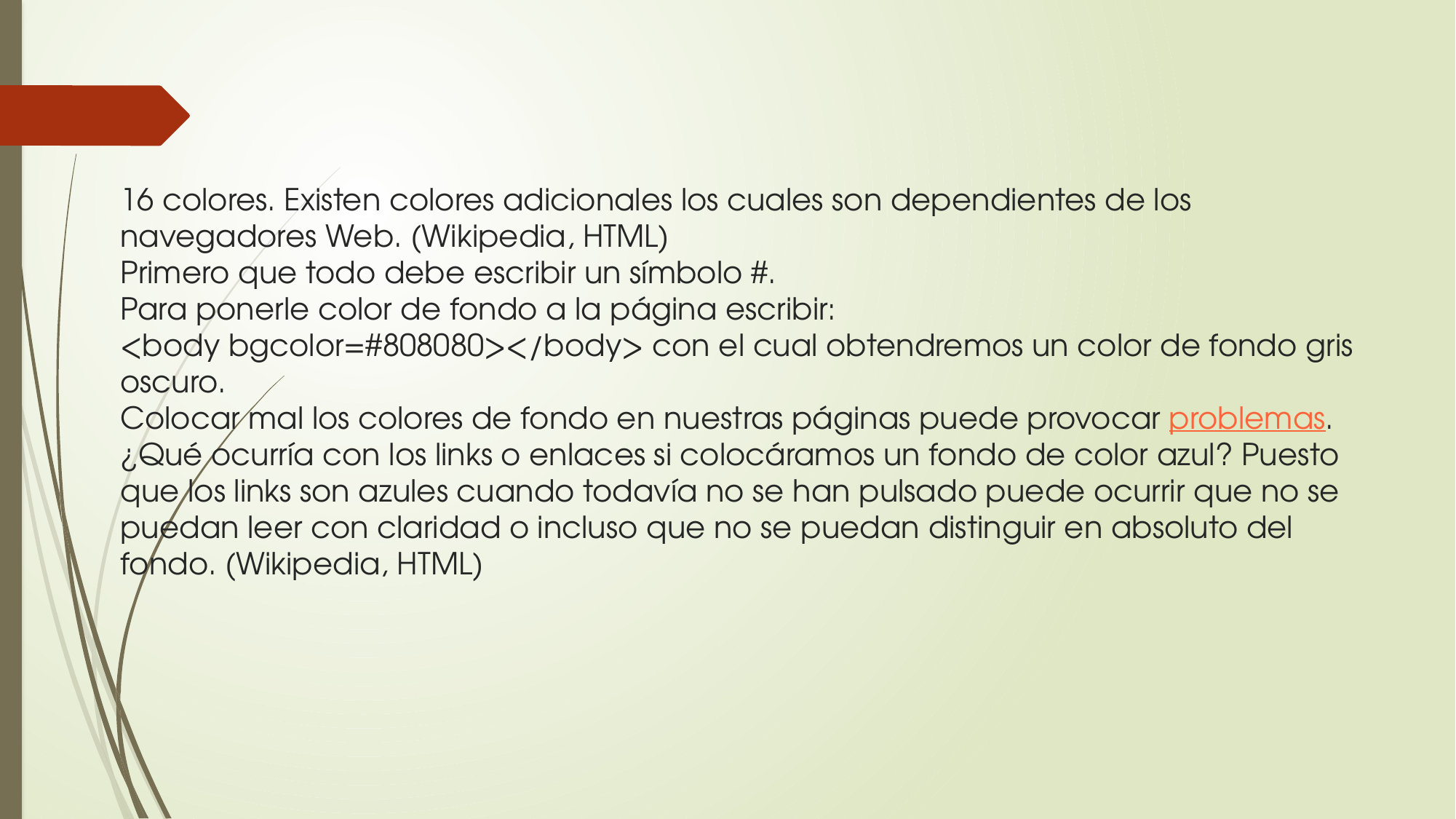

# 16 colores. Existen colores adicionales los cuales son dependientes de los navegadores Web. (Wikipedia, HTML) Primero que todo debe escribir un símbolo #. Para ponerle color de fondo a la página escribir: <body bgcolor=#808080></body> con el cual obtendremos un color de fondo gris oscuro. Colocar mal los colores de fondo en nuestras páginas puede provocar problemas. ¿Qué ocurría con los links o enlaces si colocáramos un fondo de color azul? Puesto que los links son azules cuando todavía no se han pulsado puede ocurrir que no se puedan leer con claridad o incluso que no se puedan distinguir en absoluto del fondo. (Wikipedia, HTML)